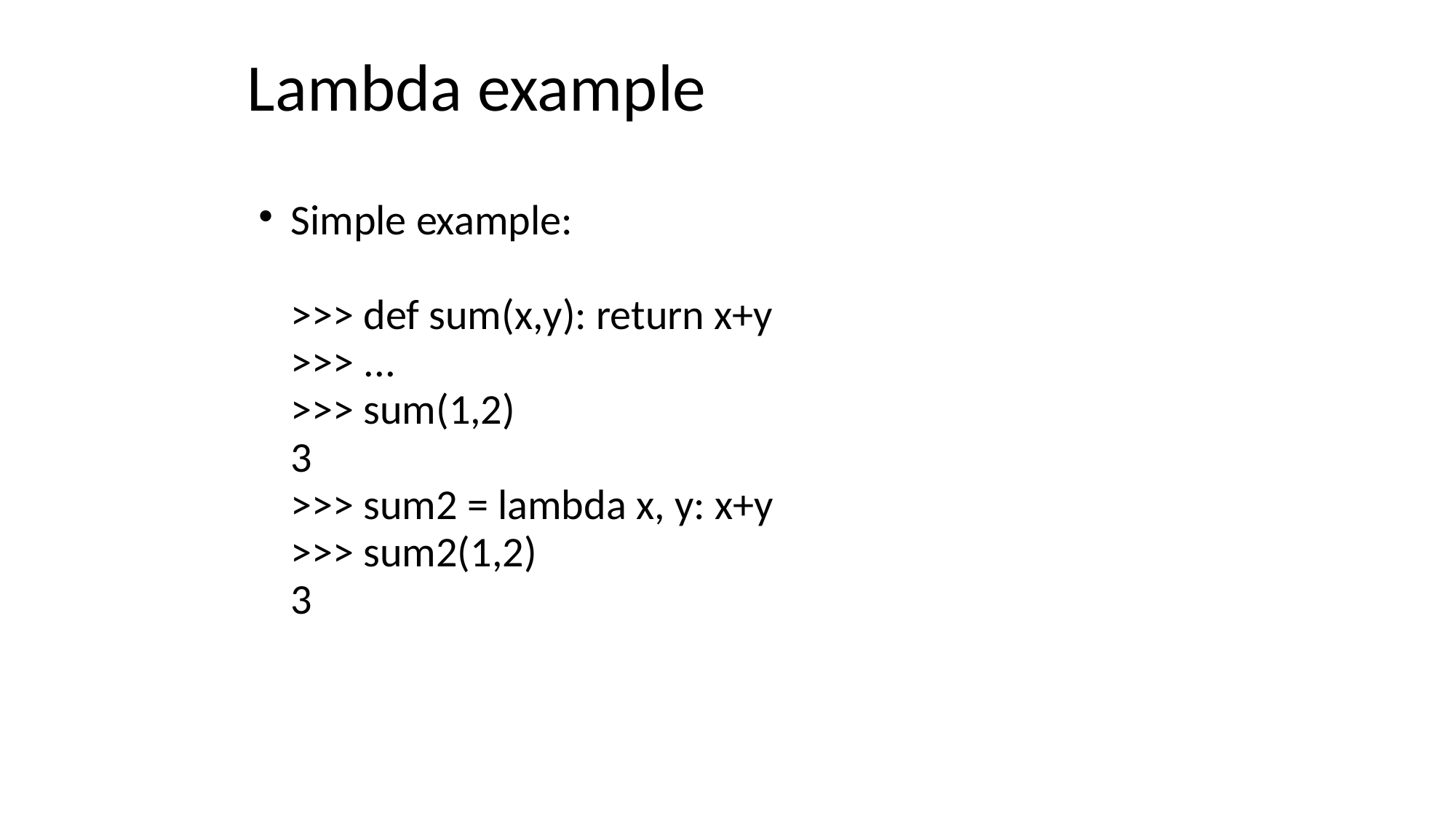

# Lambda example
Simple example:
>>> def sum(x,y): return x+y
>>> ...
>>> sum(1,2)
3
>>> sum2 = lambda x, y: x+y
>>> sum2(1,2)
3